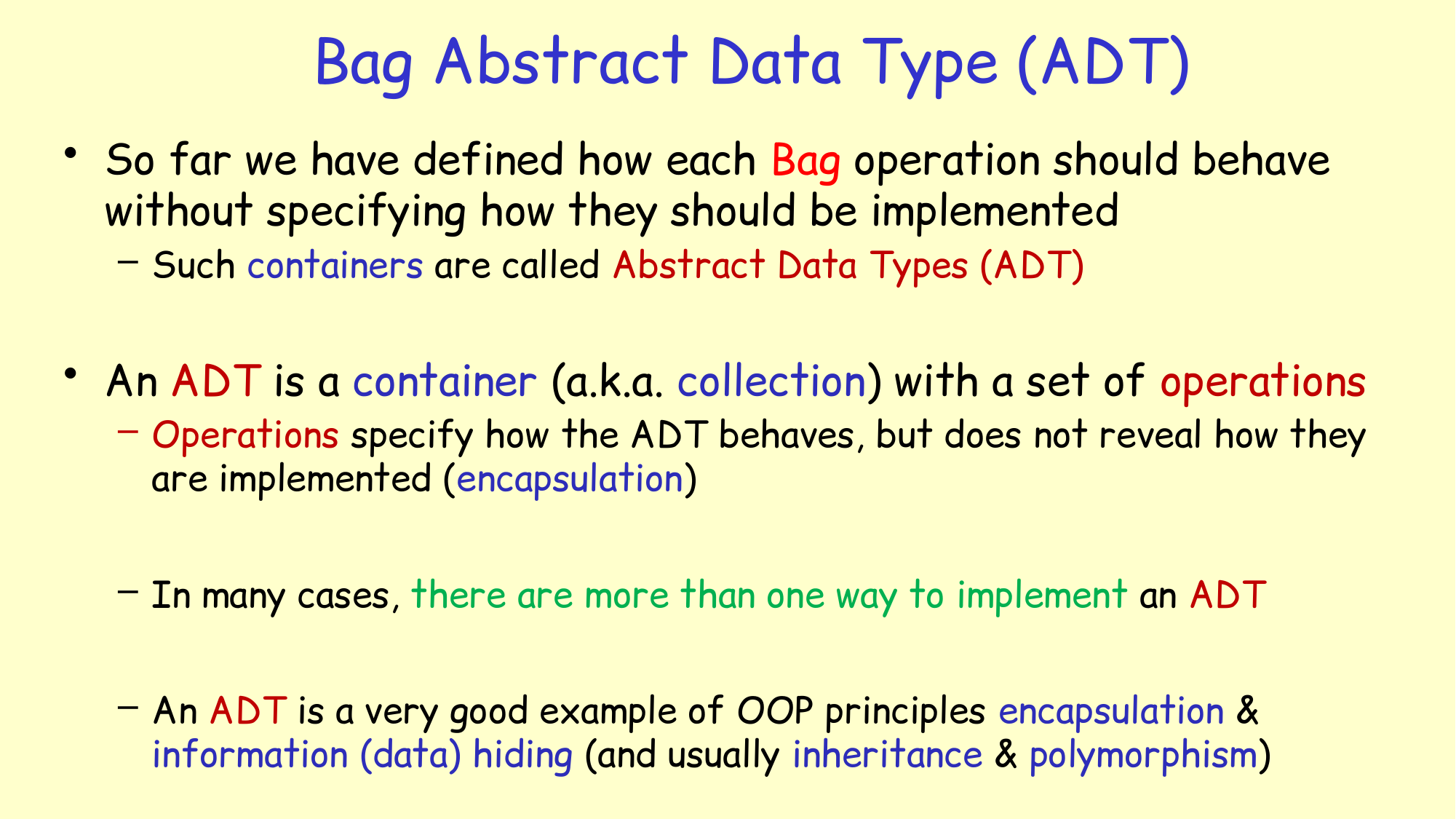

# Bag Abstract Data Type (ADT)
So far we have defined how each Bag operation should behave without specifying how they should be implemented
Such containers are called Abstract Data Types (ADT)

An ADT is a container (a.k.a. collection) with a set of operations
Operations specify how the ADT behaves, but does not reveal how they are implemented (encapsulation)

In many cases, there are more than one way to implement an ADT

An ADT is a very good example of OOP principles encapsulation & information (data) hiding (and usually inheritance & polymorphism)